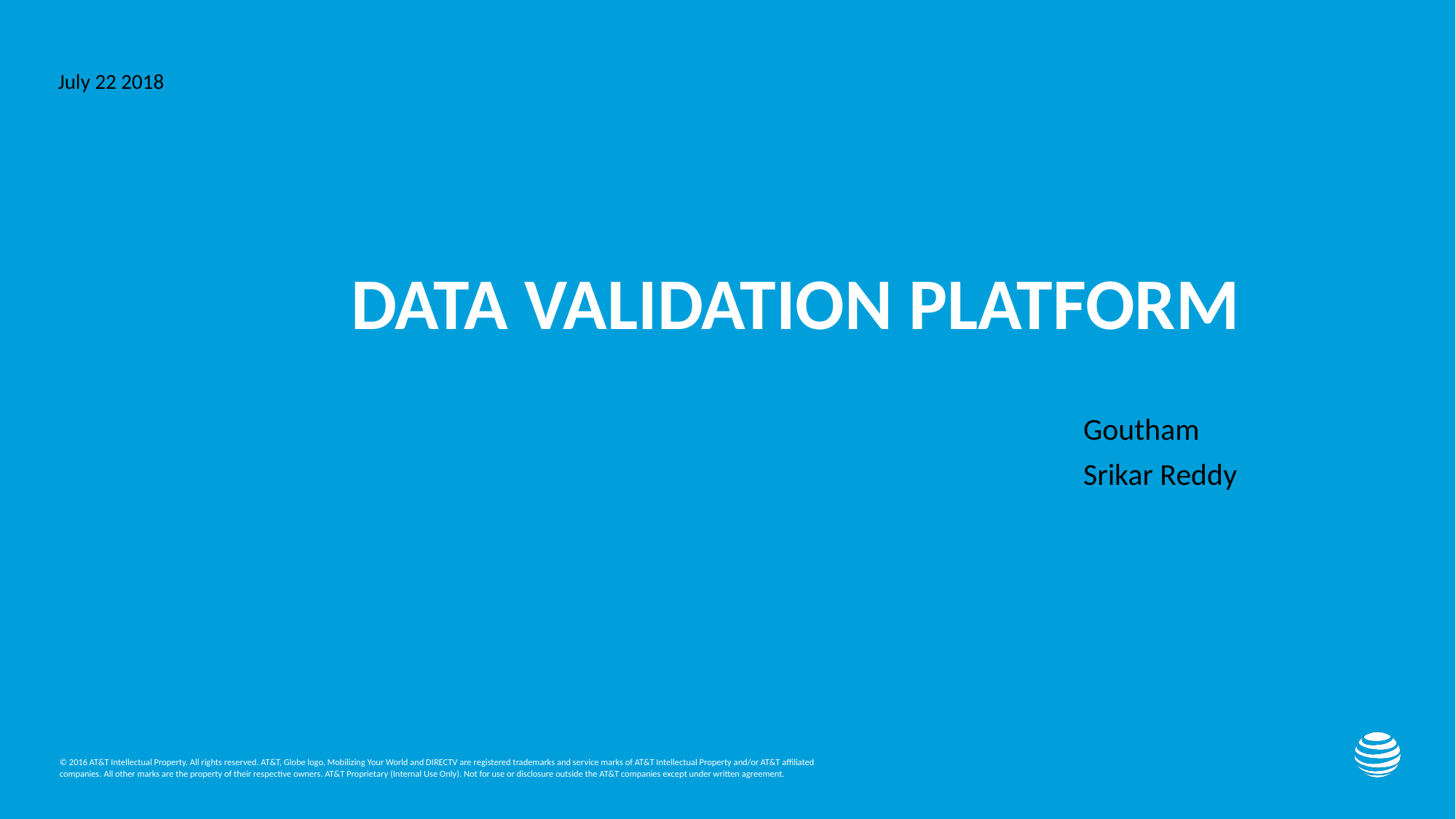

July 22 2018
# DATA VALIDATION PLATFORM
Goutham
Srikar Reddy